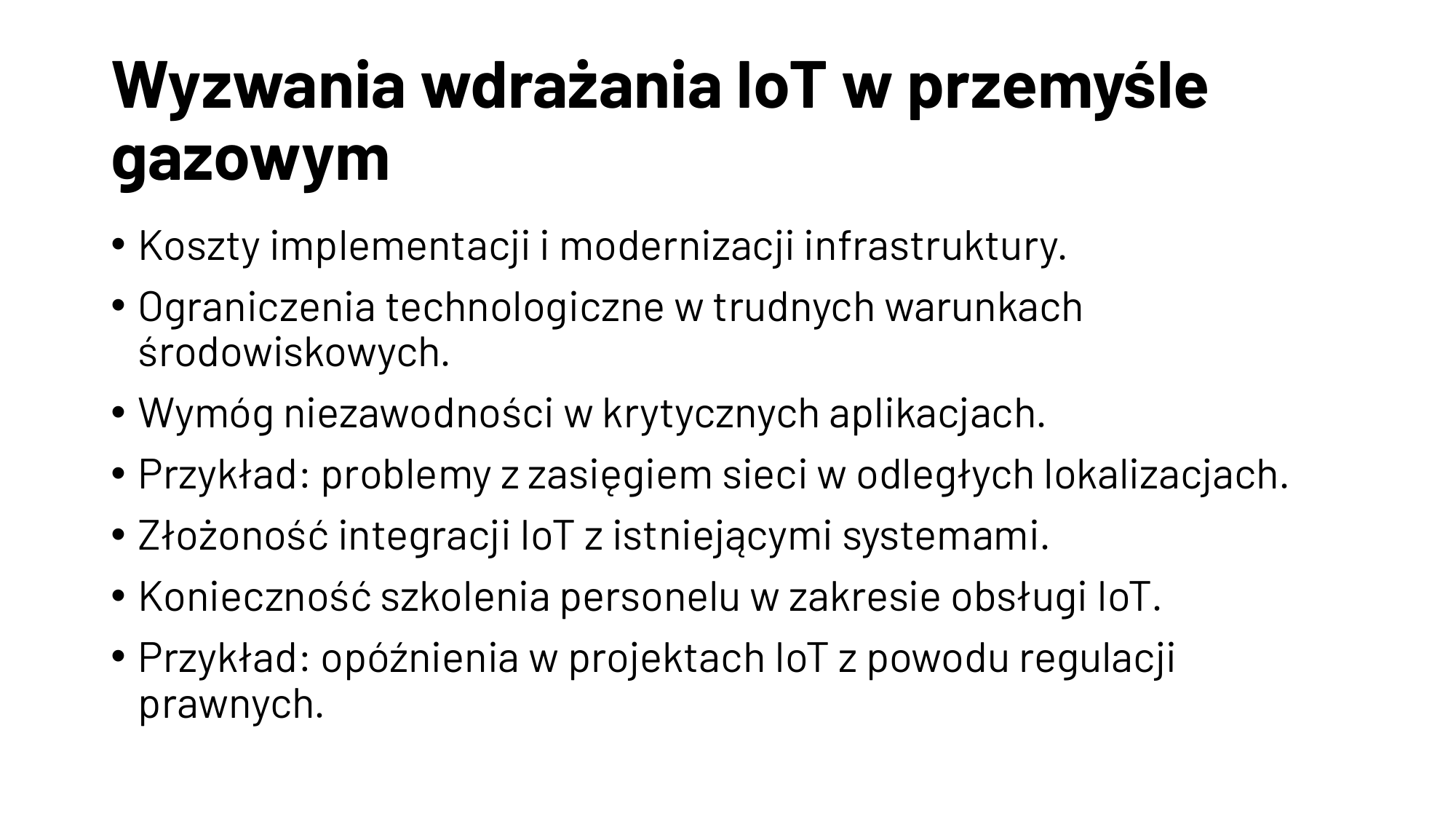

# Wyzwania wdrażania IoT w przemyśle gazowym
Koszty implementacji i modernizacji infrastruktury.
Ograniczenia technologiczne w trudnych warunkach środowiskowych.
Wymóg niezawodności w krytycznych aplikacjach.
Przykład: problemy z zasięgiem sieci w odległych lokalizacjach.
Złożoność integracji IoT z istniejącymi systemami.
Konieczność szkolenia personelu w zakresie obsługi IoT.
Przykład: opóźnienia w projektach IoT z powodu regulacji prawnych.